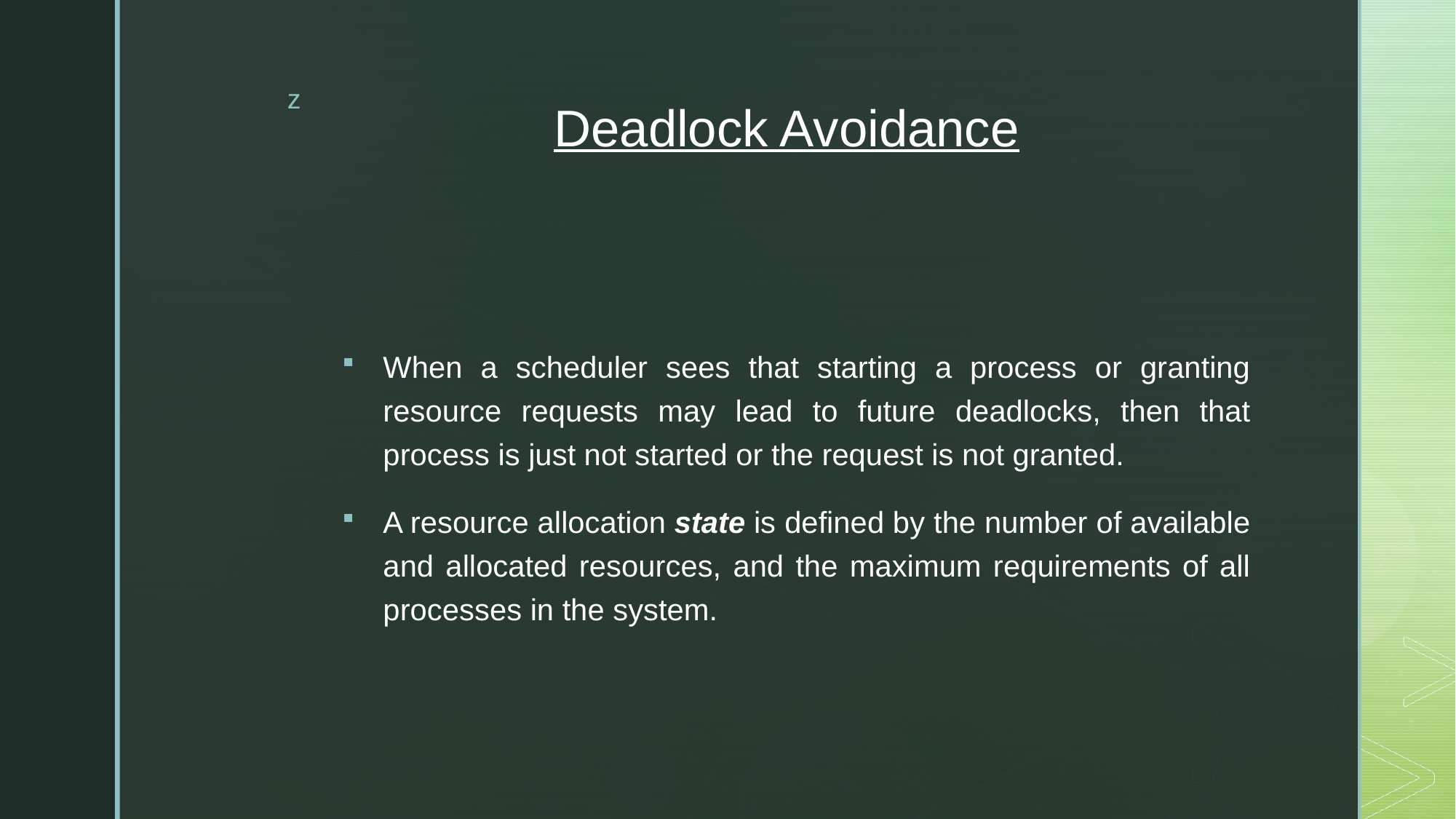

# Deadlock Avoidance
When a scheduler sees that starting a process or granting resource requests may lead to future deadlocks, then that process is just not started or the request is not granted.
A resource allocation state is defined by the number of available and allocated resources, and the maximum requirements of all processes in the system.